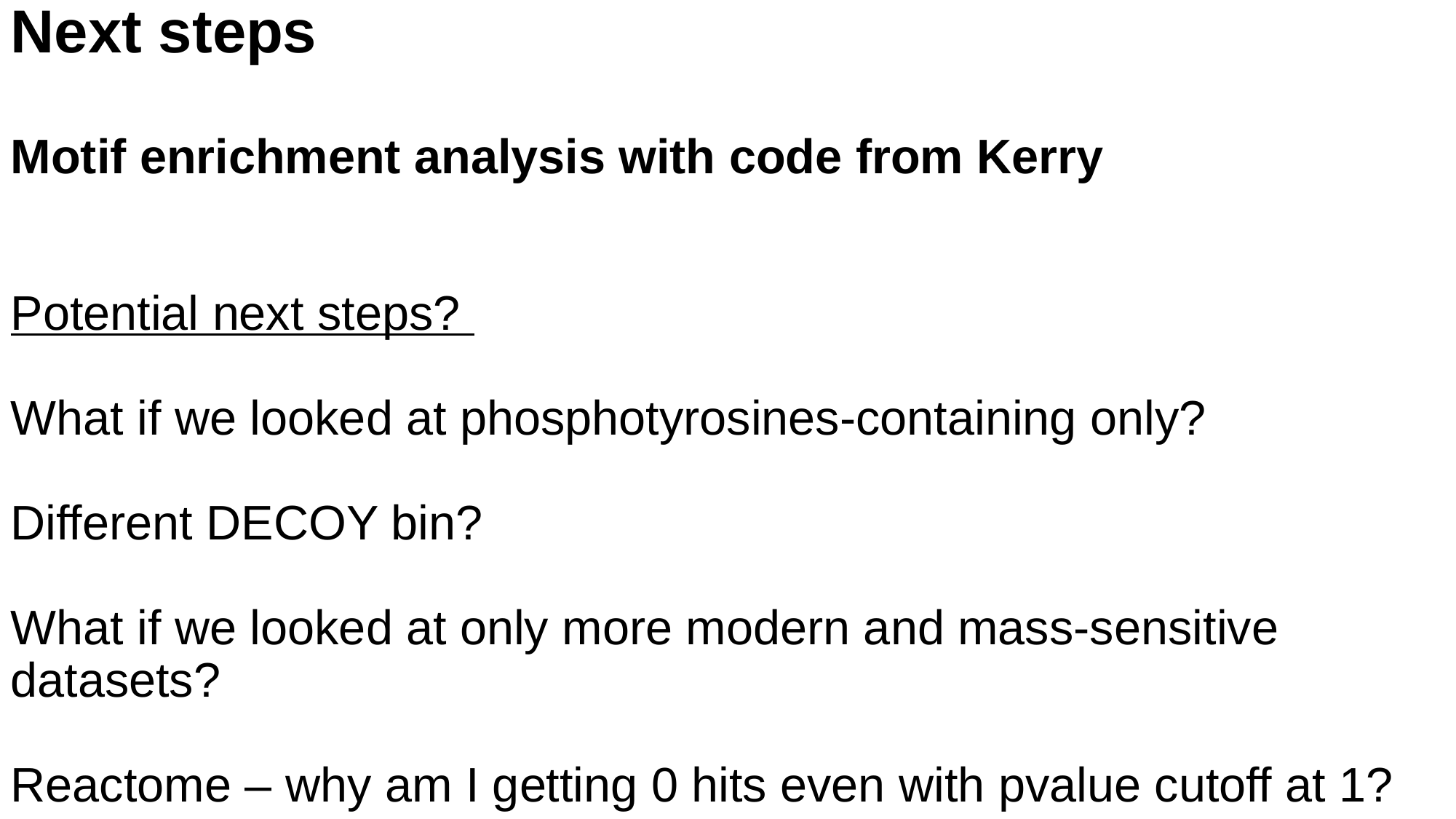

Next steps

Motif enrichment analysis with code from Kerry

Potential next steps?

What if we looked at phosphotyrosines-containing only?

Different DECOY bin?

What if we looked at only more modern and mass-sensitive datasets?

Reactome – why am I getting 0 hits even with pvalue cutoff at 1?